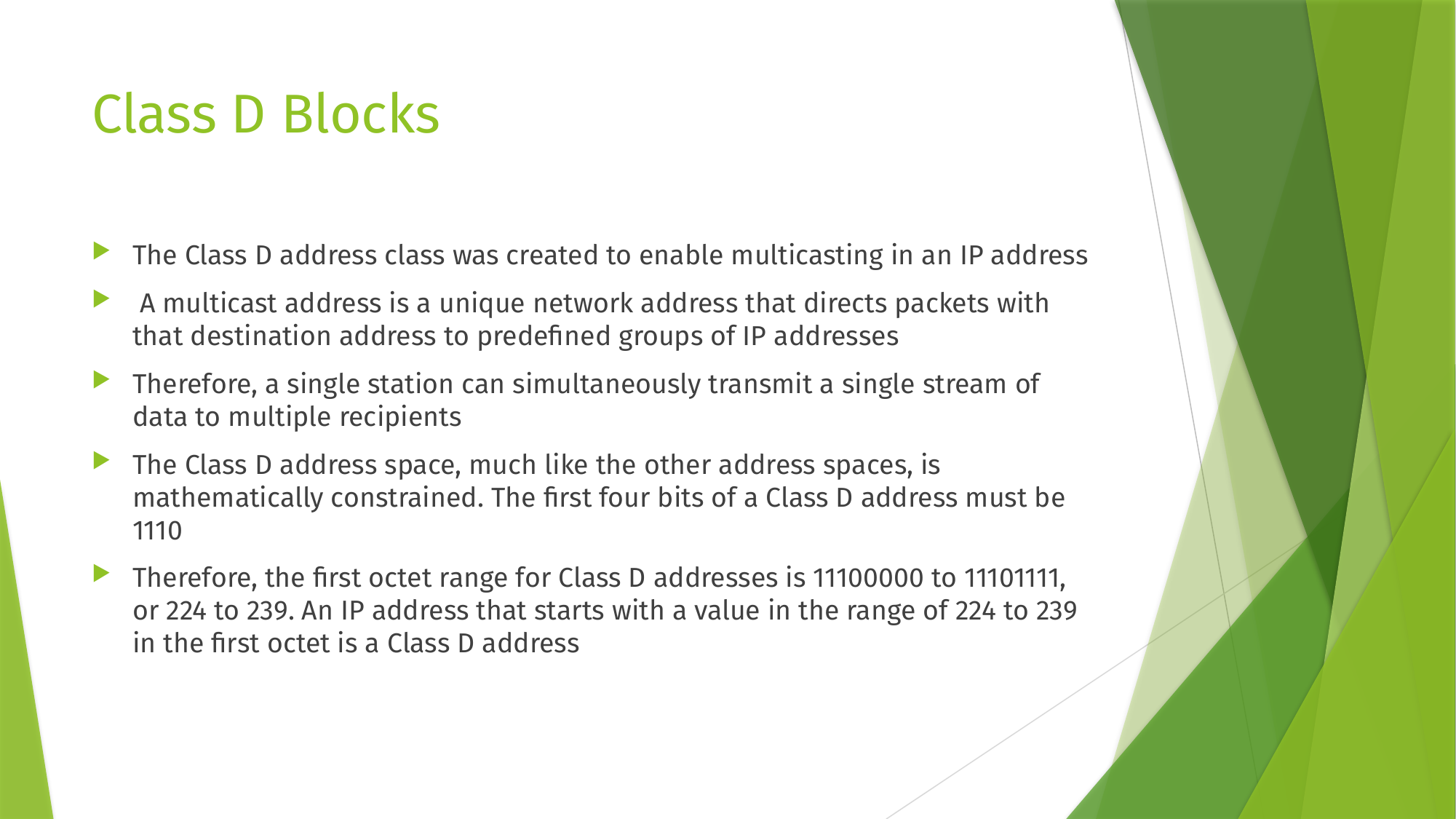

# Class D Blocks
The Class D address class was created to enable multicasting in an IP address
 A multicast address is a unique network address that directs packets with that destination address to predefined groups of IP addresses
Therefore, a single station can simultaneously transmit a single stream of data to multiple recipients
The Class D address space, much like the other address spaces, is mathematically constrained. The first four bits of a Class D address must be 1110
Therefore, the first octet range for Class D addresses is 11100000 to 11101111, or 224 to 239. An IP address that starts with a value in the range of 224 to 239 in the first octet is a Class D address